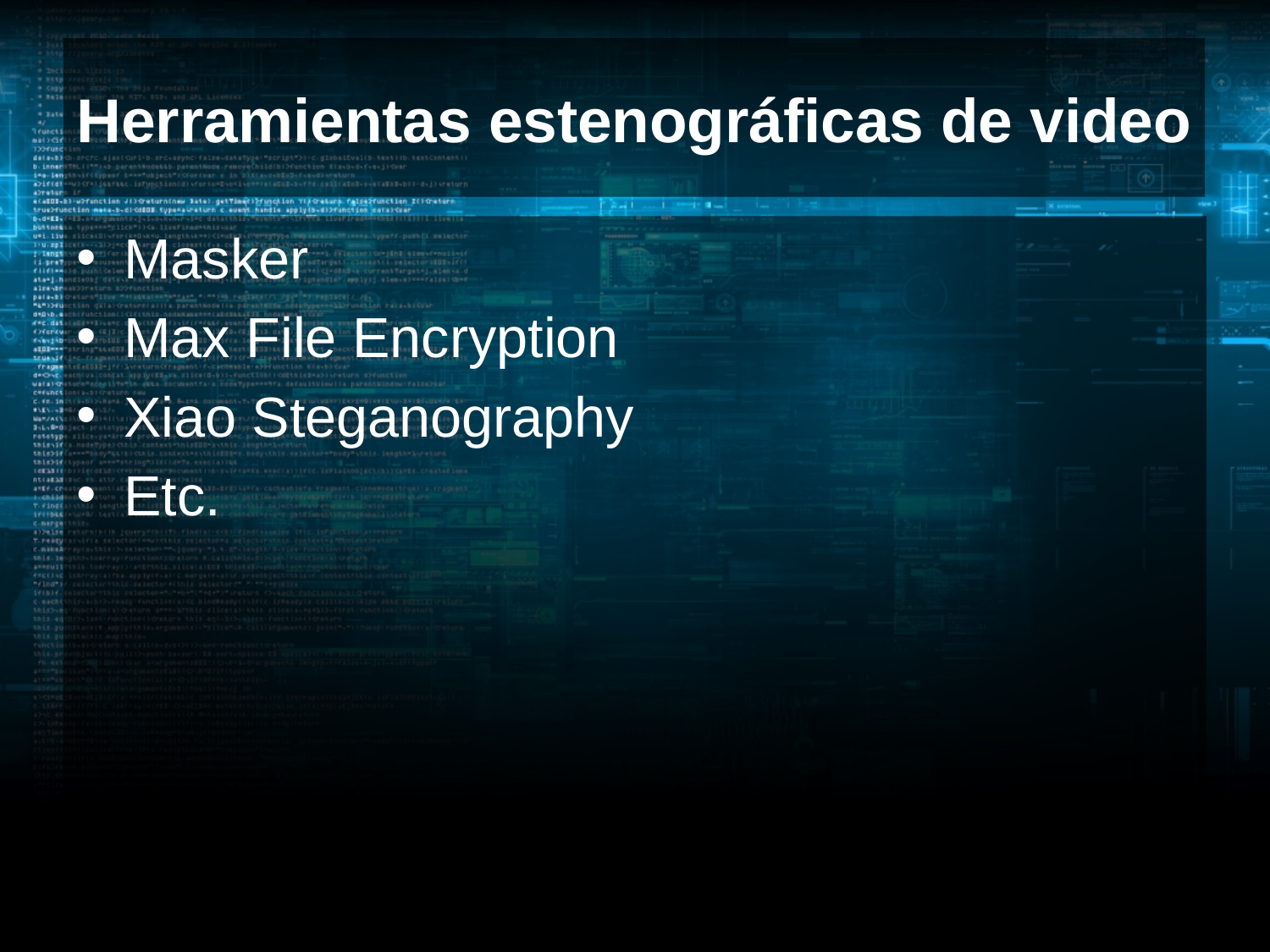

# Herramientas estenográficas de video
Masker
Max File Encryption
Xiao Steganography
Etc.